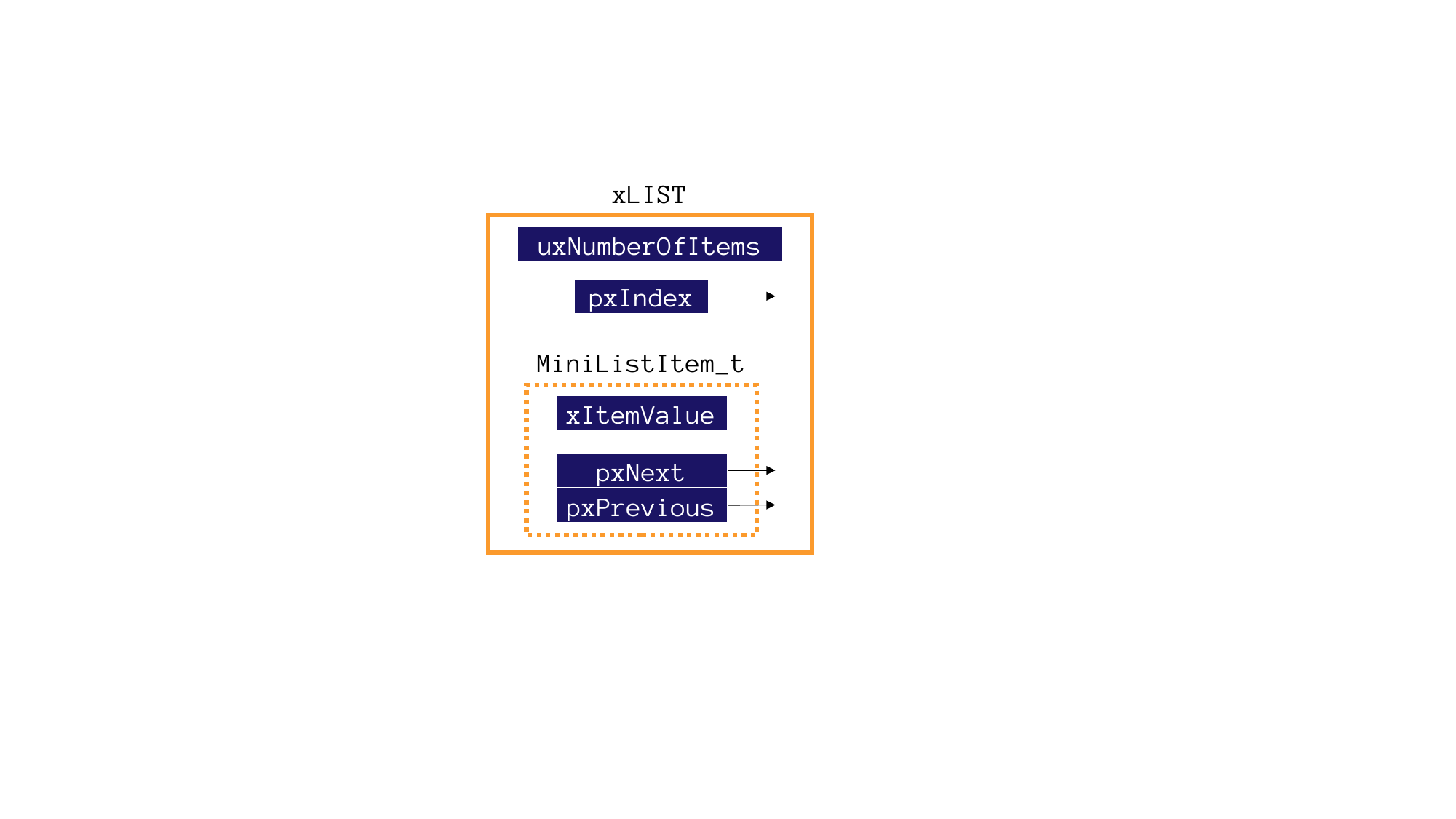

xLIST

uxNumberOfItems
pxIndex
MiniListItem_t

xItemValue
pxNext
pxPrevious